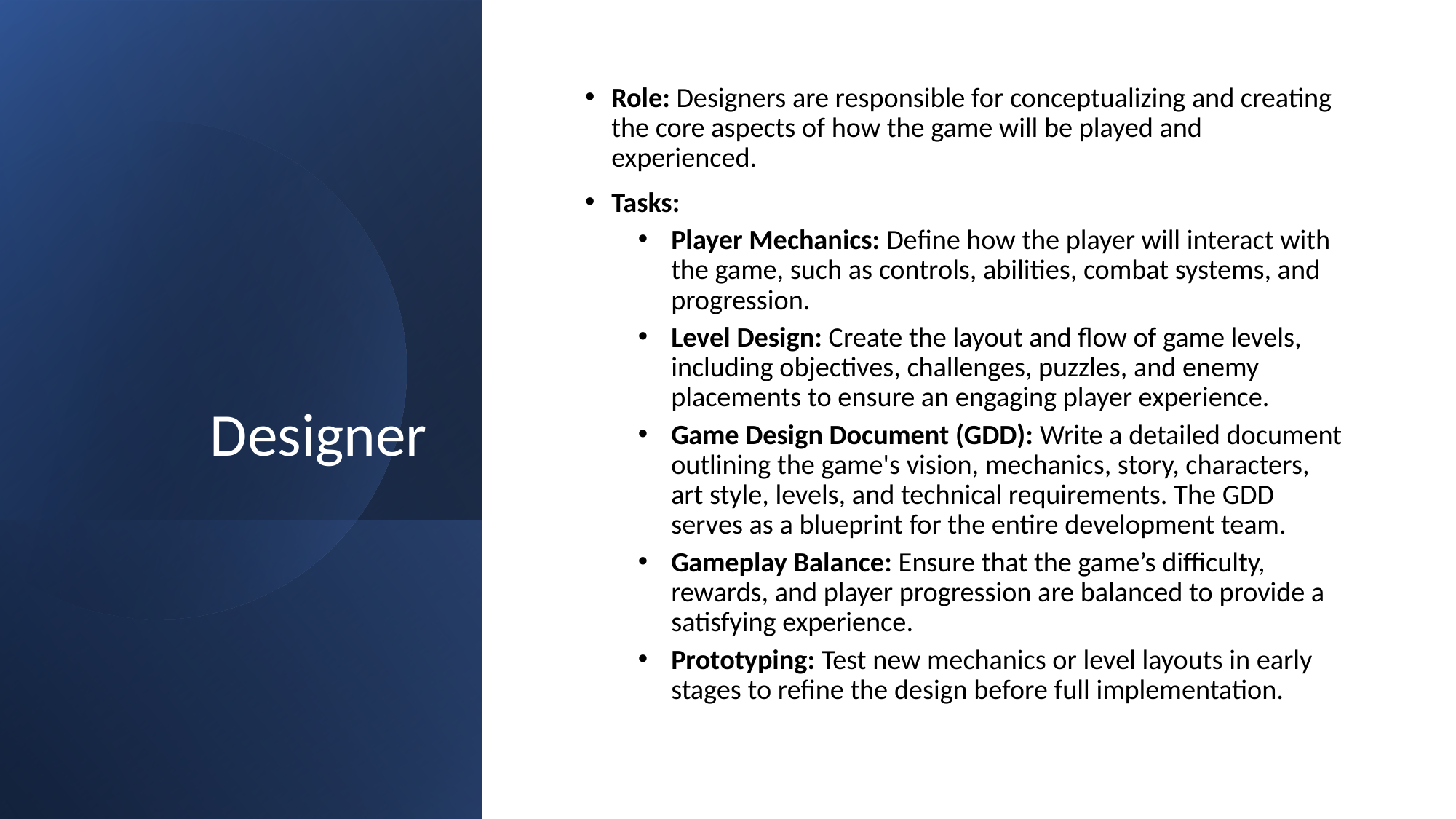

# Designer
Role: Designers are responsible for conceptualizing and creating the core aspects of how the game will be played and experienced.
Tasks:
Player Mechanics: Define how the player will interact with the game, such as controls, abilities, combat systems, and progression.
Level Design: Create the layout and flow of game levels, including objectives, challenges, puzzles, and enemy placements to ensure an engaging player experience.
Game Design Document (GDD): Write a detailed document outlining the game's vision, mechanics, story, characters, art style, levels, and technical requirements. The GDD serves as a blueprint for the entire development team.
Gameplay Balance: Ensure that the game’s difficulty, rewards, and player progression are balanced to provide a satisfying experience.
Prototyping: Test new mechanics or level layouts in early stages to refine the design before full implementation.